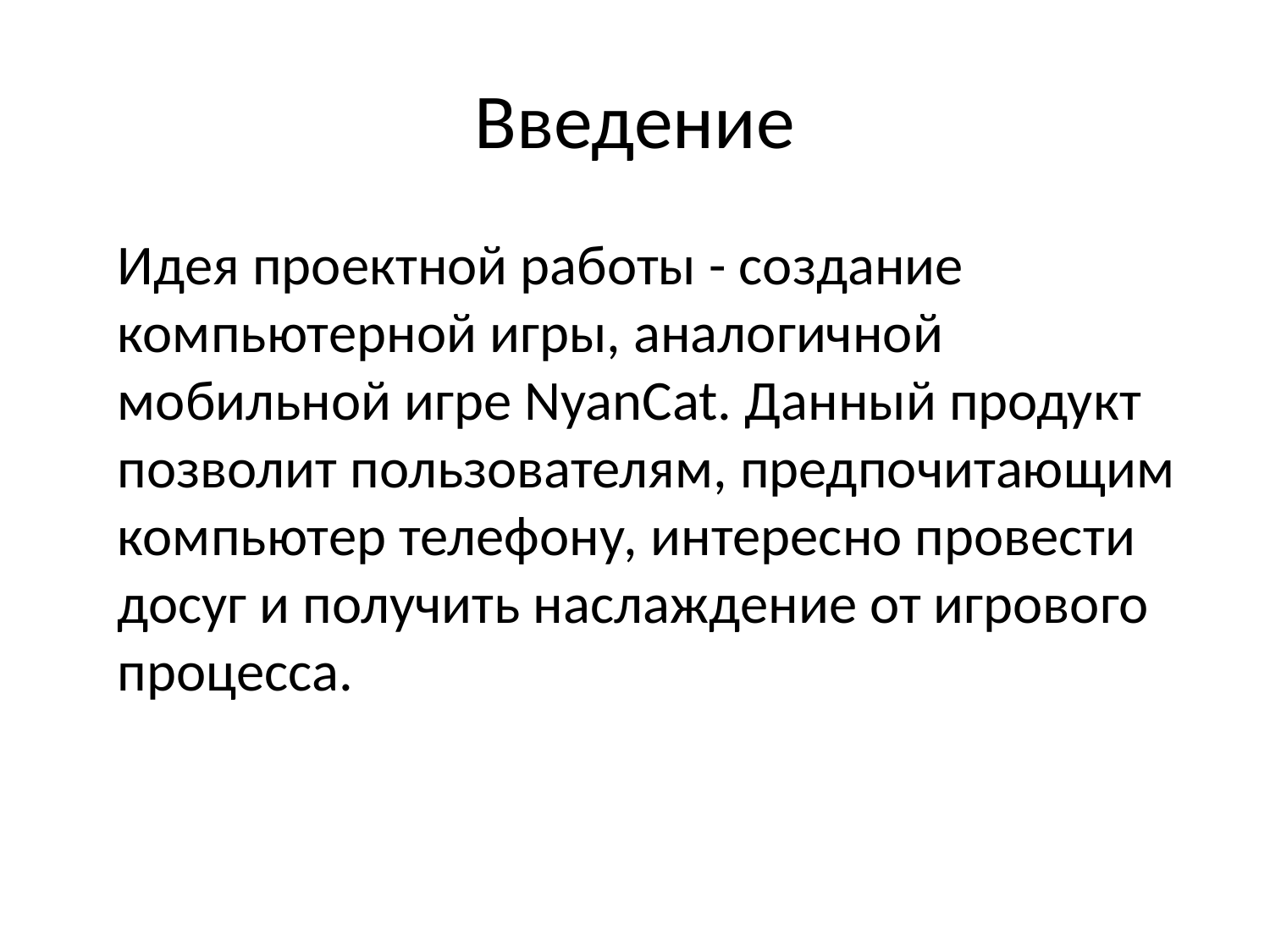

# Введение
	Идея проектной работы - создание компьютерной игры, аналогичной мобильной игре NyanCat. Данный продукт позволит пользователям, предпочитающим компьютер телефону, интересно провести досуг и получить наслаждение от игрового процесса.